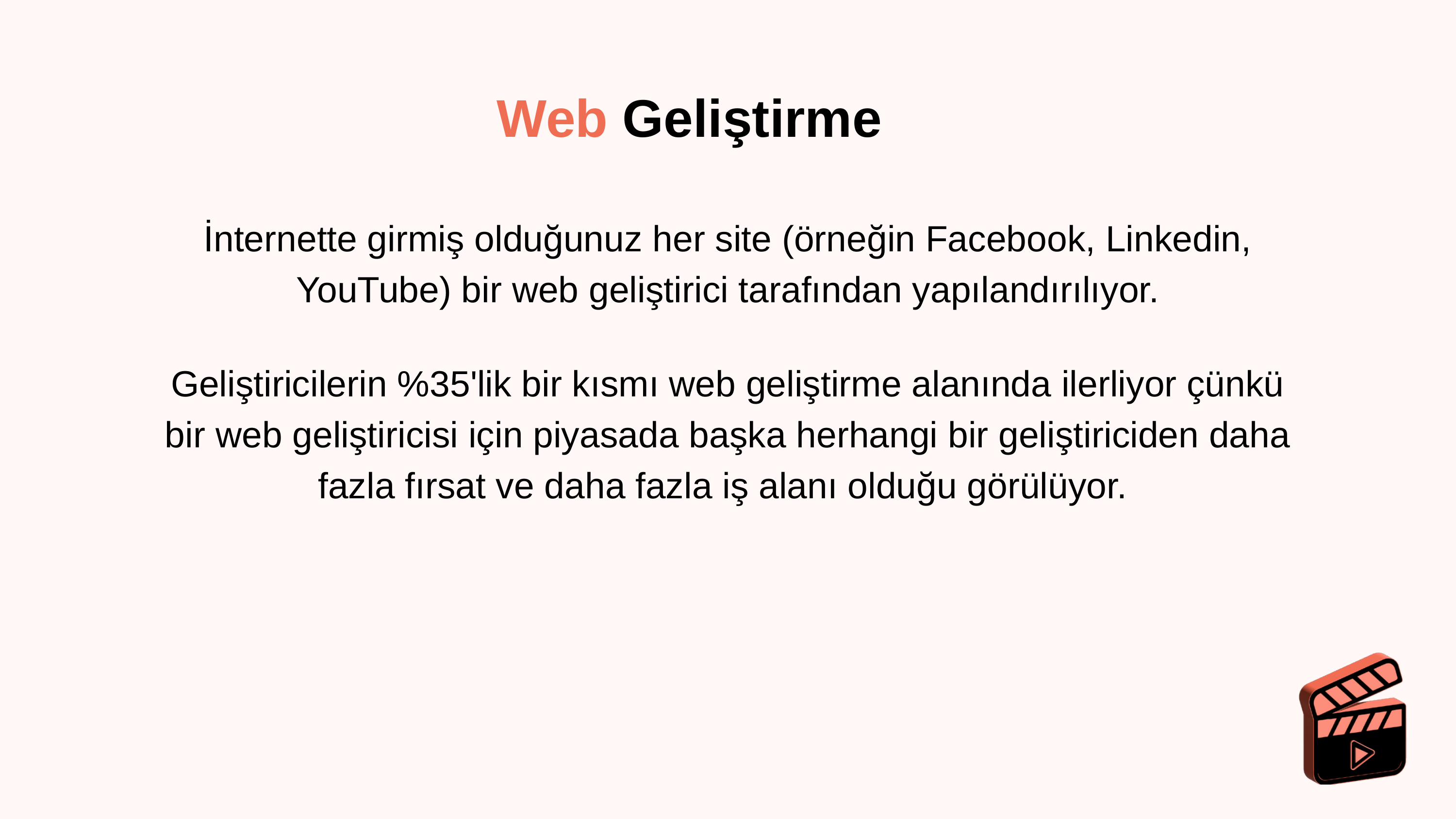

Web Geliştirme
İnternette girmiş olduğunuz her site (örneğin Facebook, Linkedin, YouTube) bir web geliştirici tarafından yapılandırılıyor.

Geliştiricilerin %35'lik bir kısmı web geliştirme alanında ilerliyor çünkü bir web geliştiricisi için piyasada başka herhangi bir geliştiriciden daha fazla fırsat ve daha fazla iş alanı olduğu görülüyor.